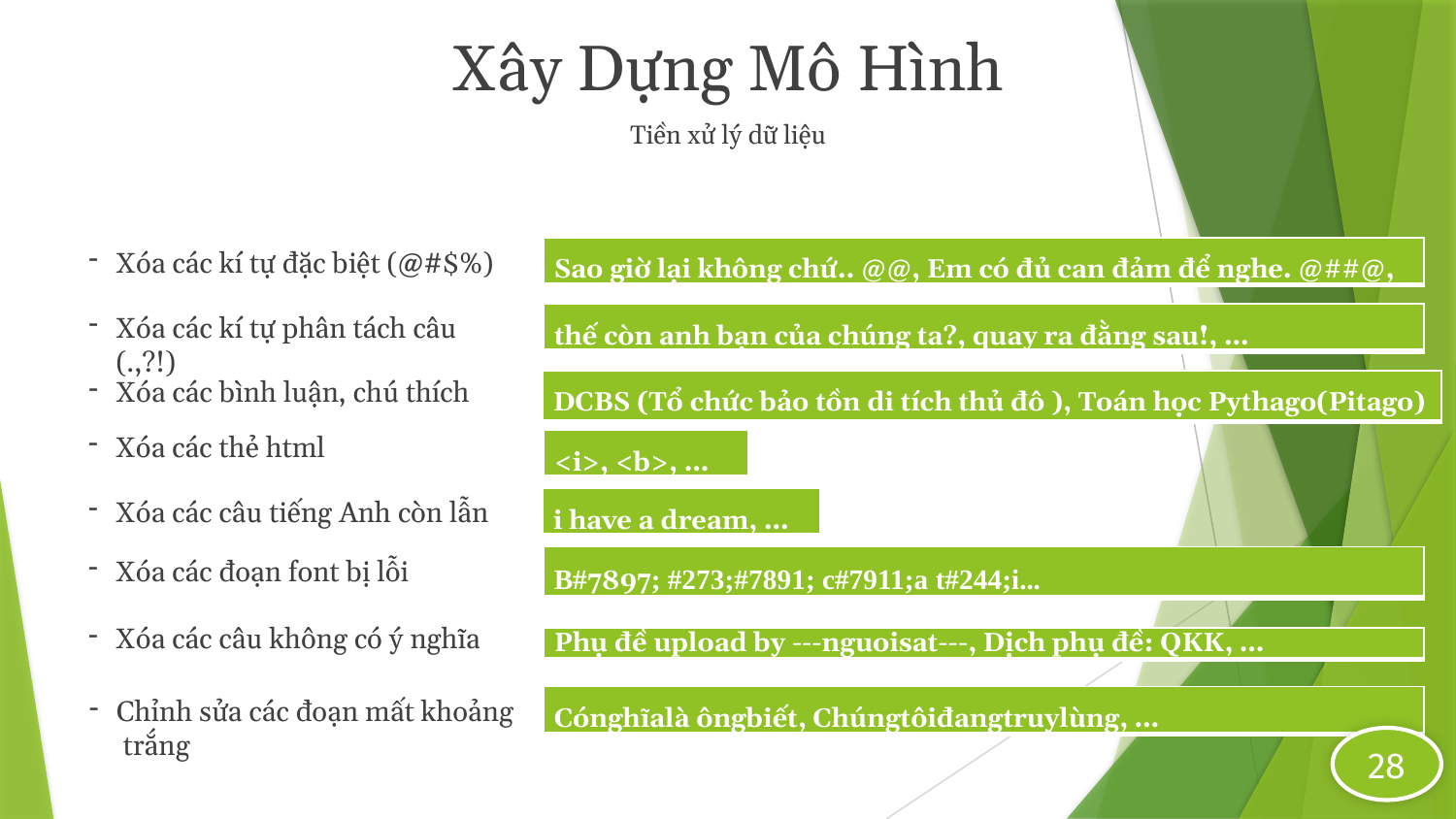

Xây Dựng Mô Hình
Tiền xử lý dữ liệu
Xóa các kí tự đặc biệt (@#$%)
| Sao giờ lại không chứ.. @@, Em có đủ can đảm để nghe. @##@, |
| --- |
Xóa các kí tự phân tách câu (.,?!)
| thế còn anh bạn của chúng ta?, quay ra đằng sau!, … |
| --- |
Xóa các bình luận, chú thích
| DCBS (Tổ chức bảo tồn di tích thủ đô ), Toán học Pythago(Pitago) |
| --- |
Xóa các thẻ html
| <i>, <b>, … |
| --- |
Xóa các câu tiếng Anh còn lẫn
| i have a dream, … |
| --- |
Xóa các đoạn font bị lỗi
| B#7897; #273;#7891; c#7911;a t#244;i... |
| --- |
Xóa các câu không có ý nghĩa
| Phụ đề upload by ---nguoisat---, Dịch phụ đề: QKK, … |
| --- |
Chỉnh sửa các đoạn mất khoảng
     trắng
| Cónghĩalà ôngbiết, Chúngtôiđangtruylùng, … |
| --- |
28
28